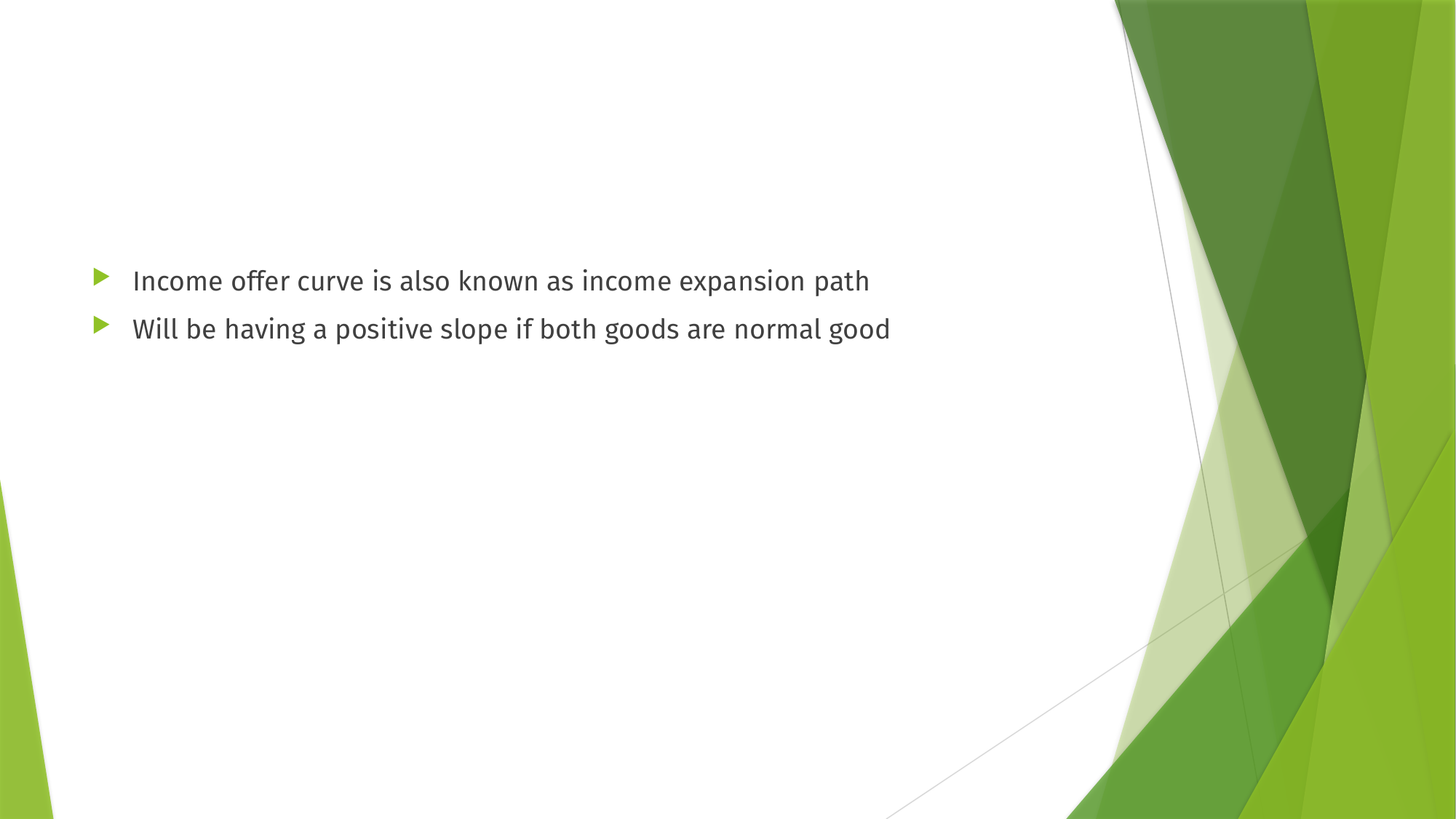

#
Income offer curve is also known as income expansion path
Will be having a positive slope if both goods are normal good